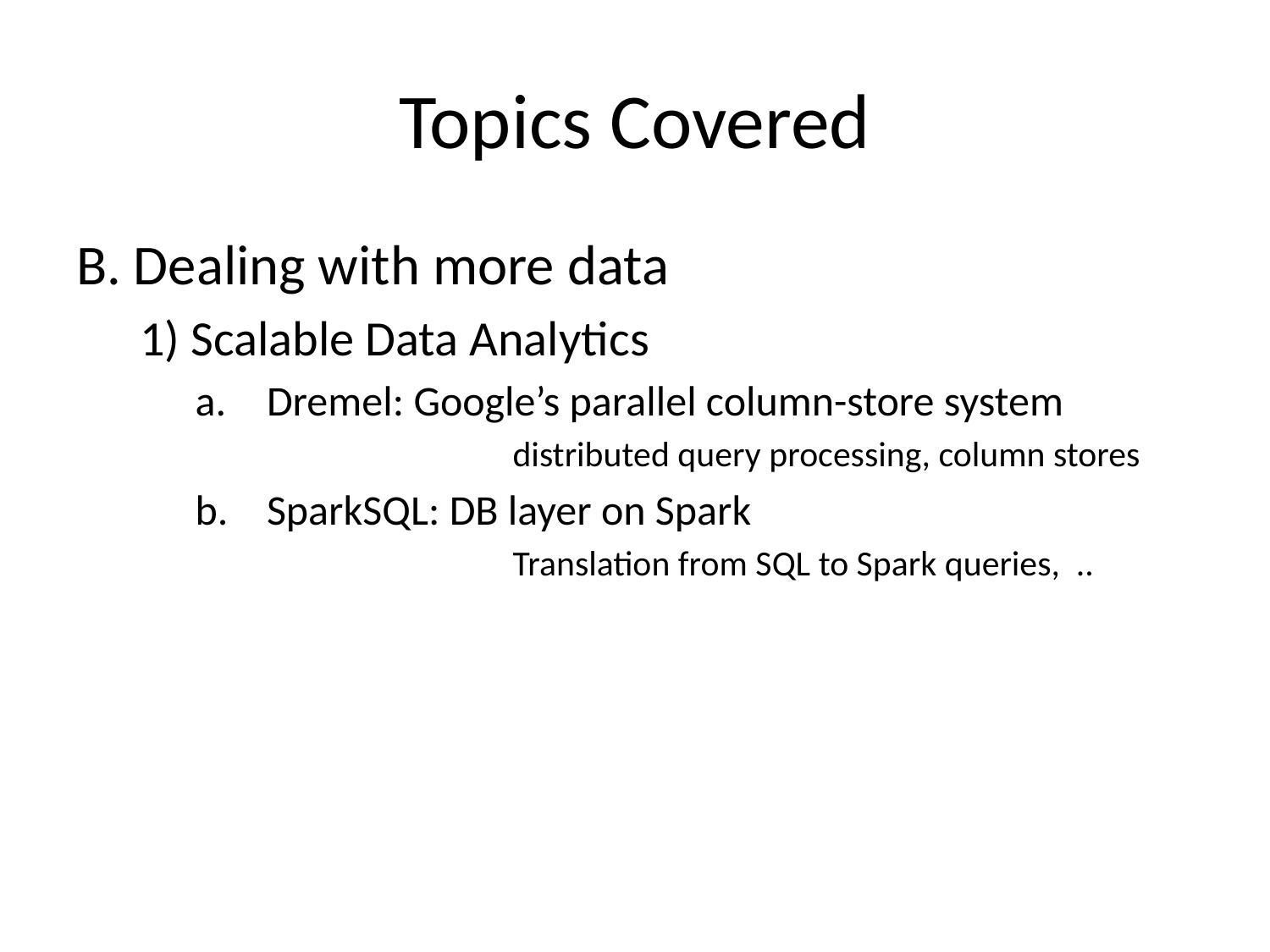

# Topics Covered
B. Dealing with more data
1) Scalable Data Analytics
Dremel: Google’s parallel column-store system
		distributed query processing, column stores
SparkSQL: DB layer on Spark
		Translation from SQL to Spark queries,  ..